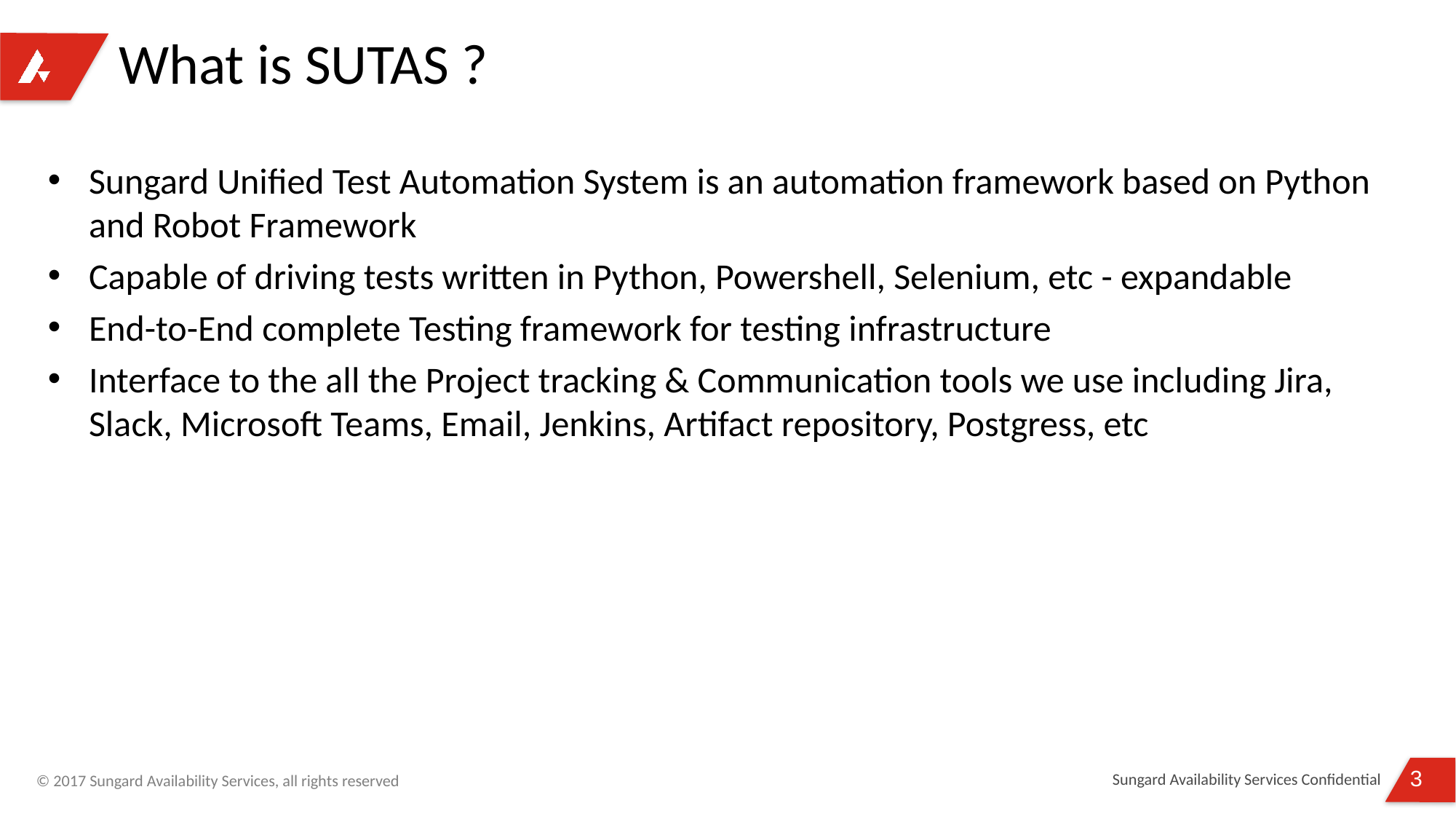

# What is SUTAS ?
Sungard Unified Test Automation System is an automation framework based on Python and Robot Framework
Capable of driving tests written in Python, Powershell, Selenium, etc - expandable
End-to-End complete Testing framework for testing infrastructure
Interface to the all the Project tracking & Communication tools we use including Jira, Slack, Microsoft Teams, Email, Jenkins, Artifact repository, Postgress, etc
Sungard Availability Services Confidential